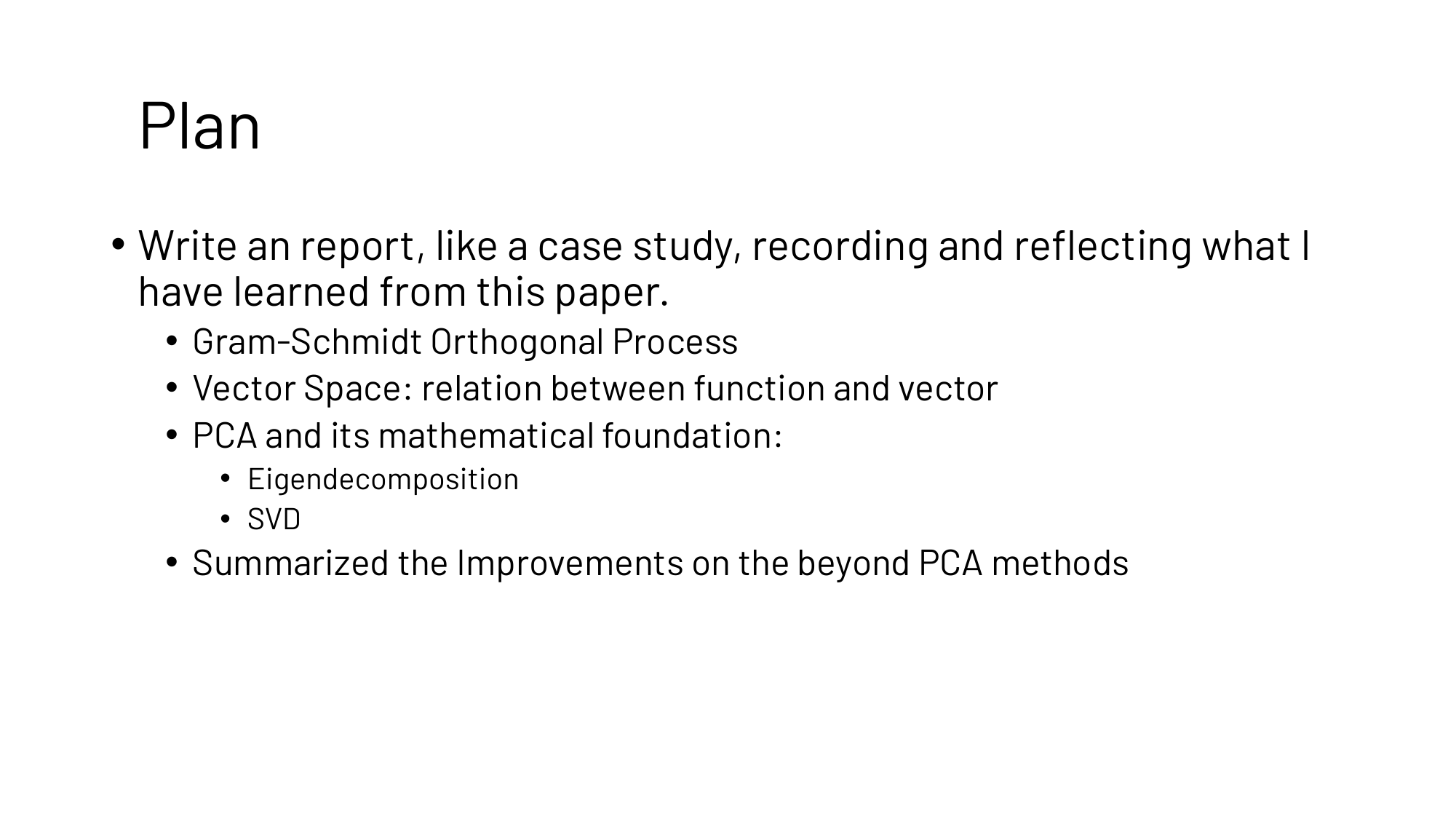

# Plan
Write an report, like a case study, recording and reflecting what I have learned from this paper.
Gram-Schmidt Orthogonal Process
Vector Space: relation between function and vector
PCA and its mathematical foundation:
Eigendecomposition
SVD
Summarized the Improvements on the beyond PCA methods